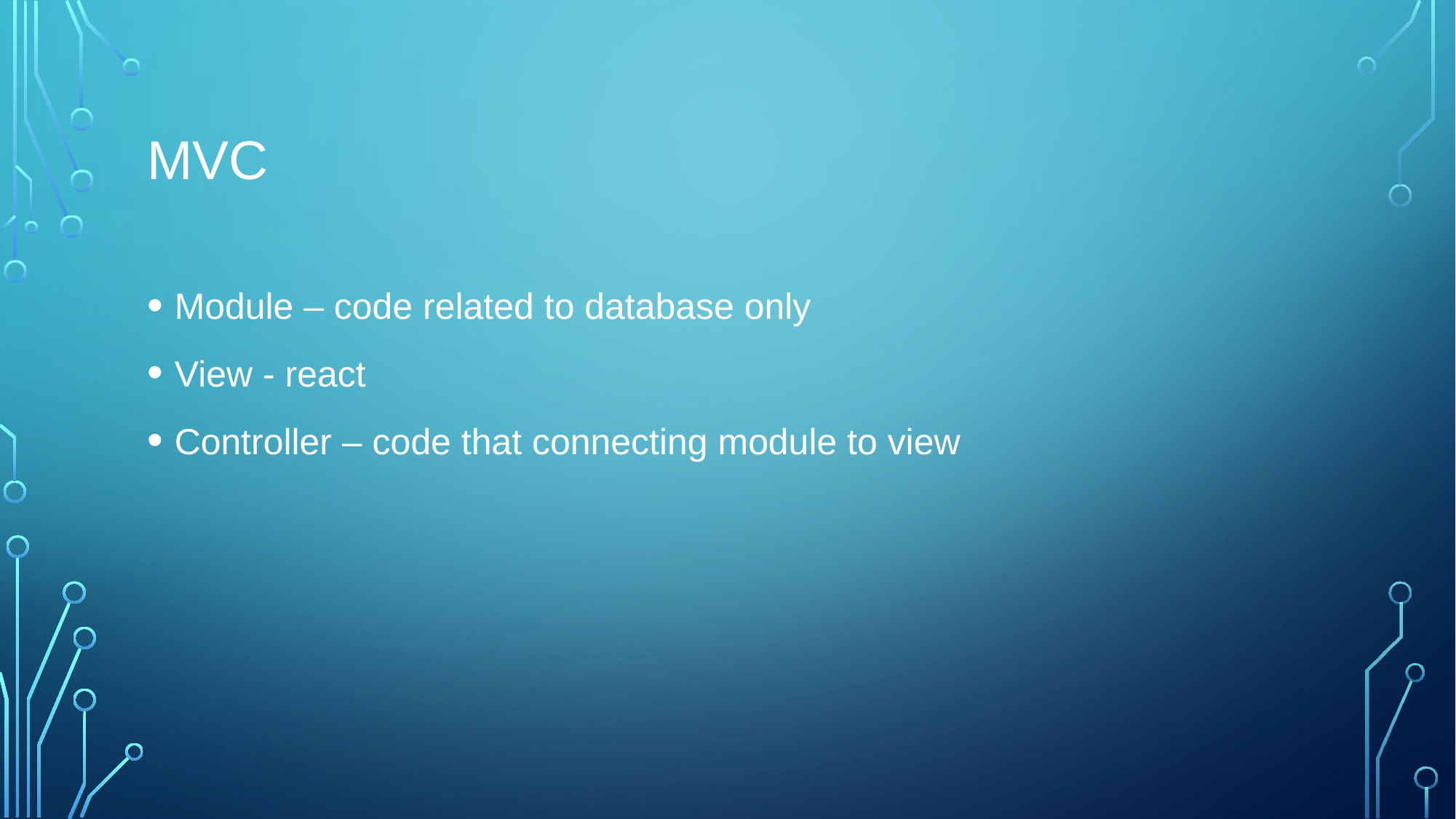

# MVC
Module – code related to database only
View - react
Controller – code that connecting module to view